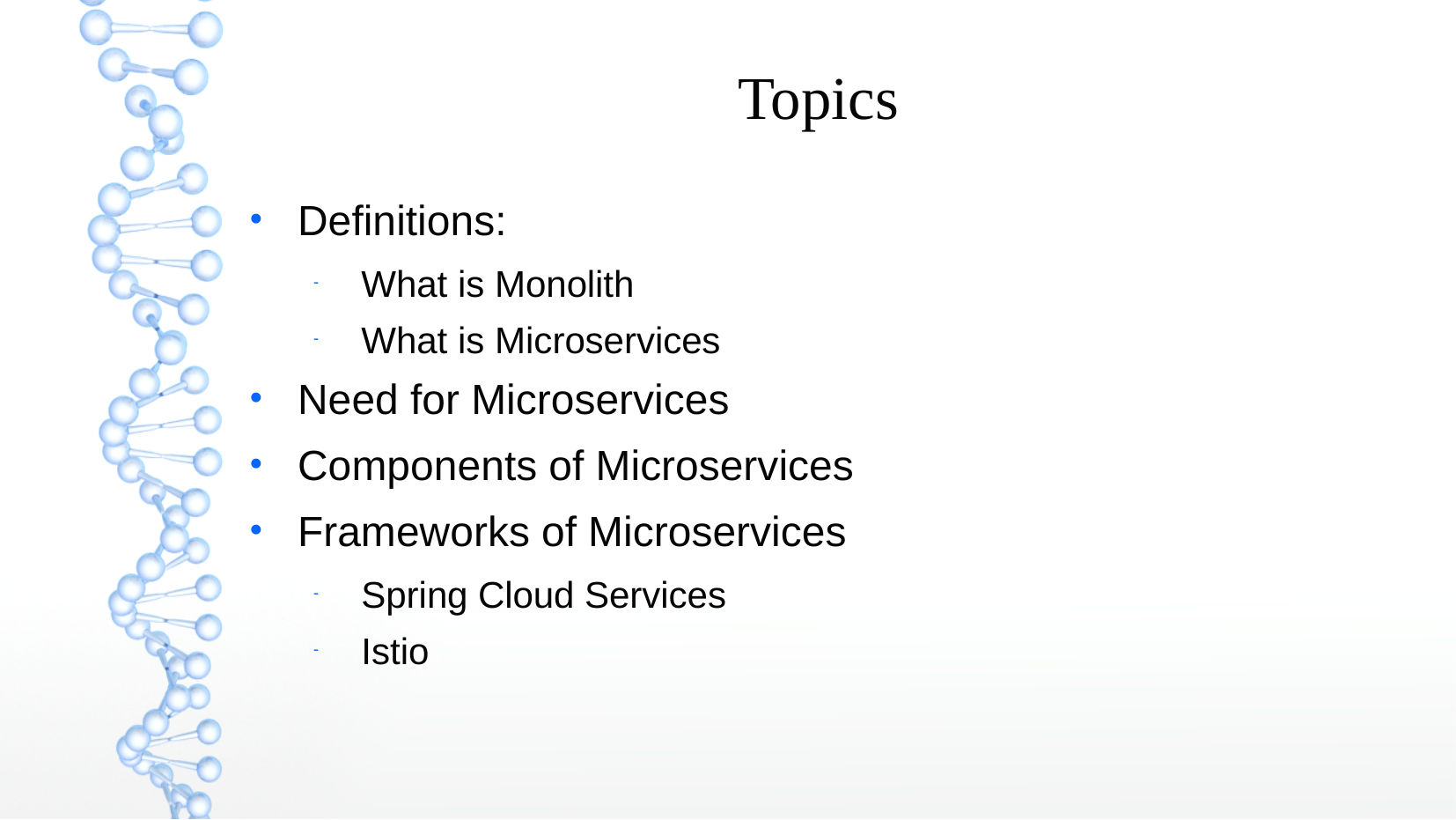

Topics
Definitions:
What is Monolith
What is Microservices
Need for Microservices
Components of Microservices
Frameworks of Microservices
Spring Cloud Services
Istio